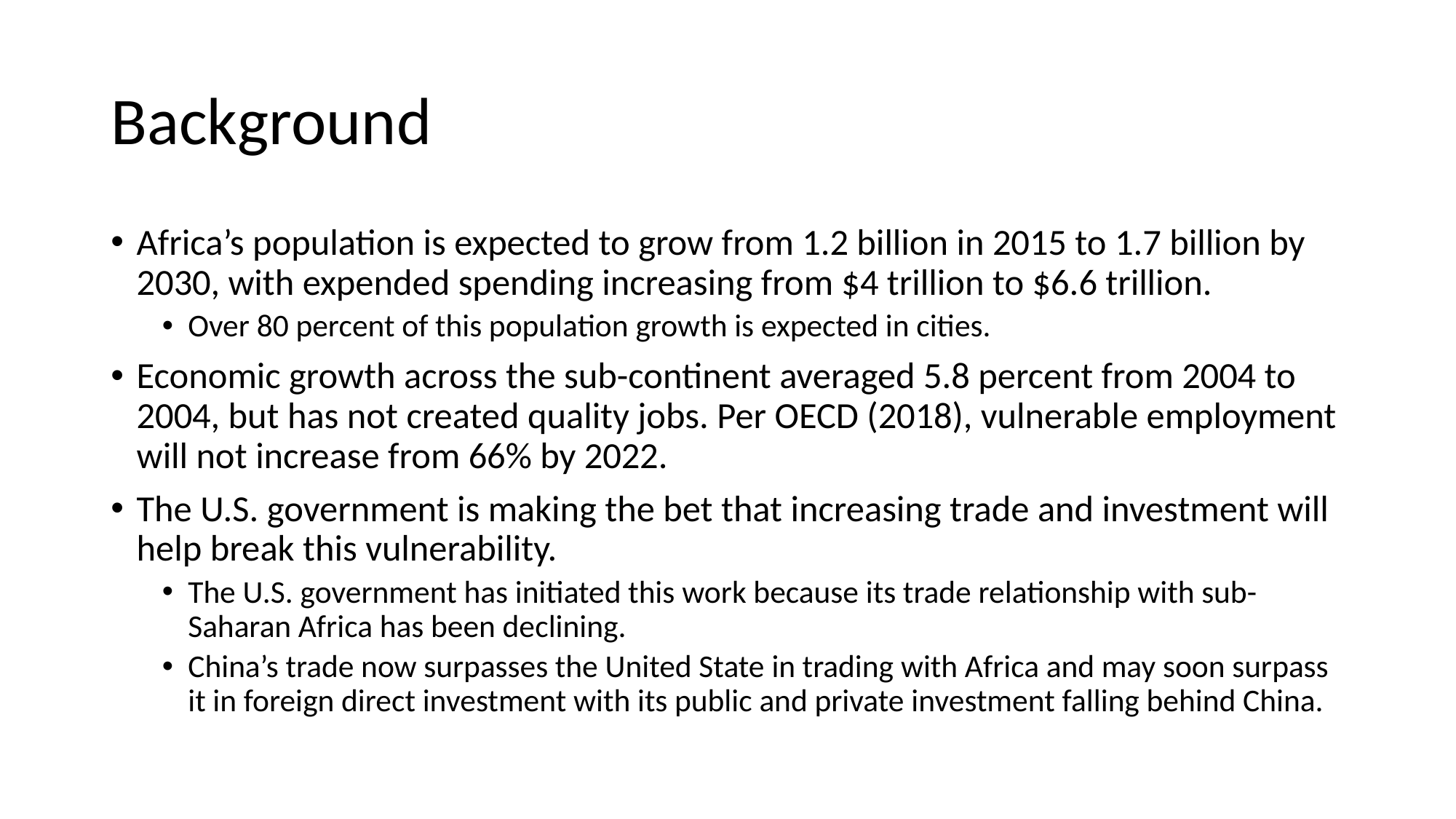

# Background
Africa’s population is expected to grow from 1.2 billion in 2015 to 1.7 billion by 2030, with expended spending increasing from $4 trillion to $6.6 trillion.
Over 80 percent of this population growth is expected in cities.
Economic growth across the sub-continent averaged 5.8 percent from 2004 to 2004, but has not created quality jobs. Per OECD (2018), vulnerable employment will not increase from 66% by 2022.
The U.S. government is making the bet that increasing trade and investment will help break this vulnerability.
The U.S. government has initiated this work because its trade relationship with sub-Saharan Africa has been declining.
China’s trade now surpasses the United State in trading with Africa and may soon surpass it in foreign direct investment with its public and private investment falling behind China.